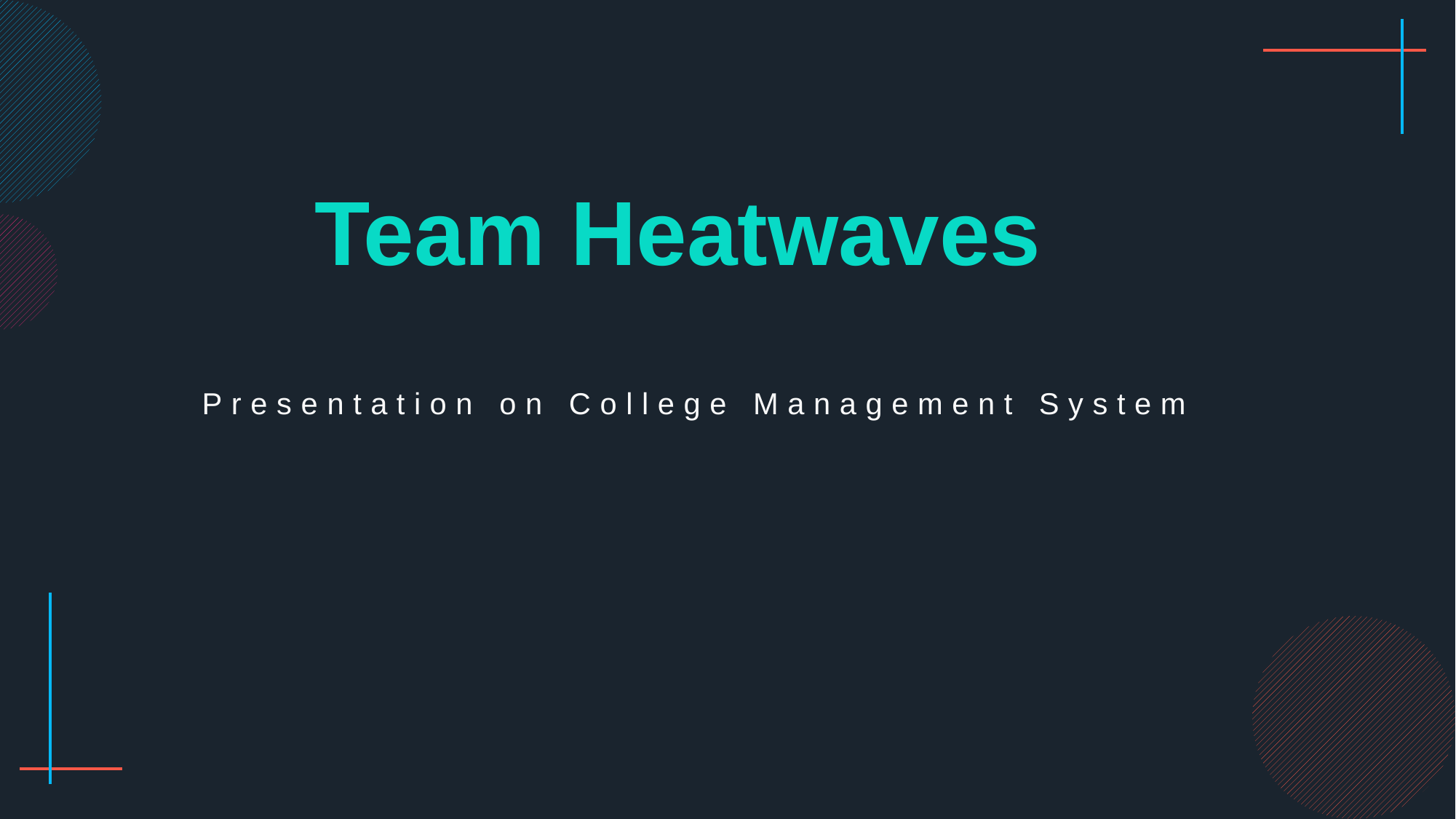

Team Heatwaves
Presentation on College Management System